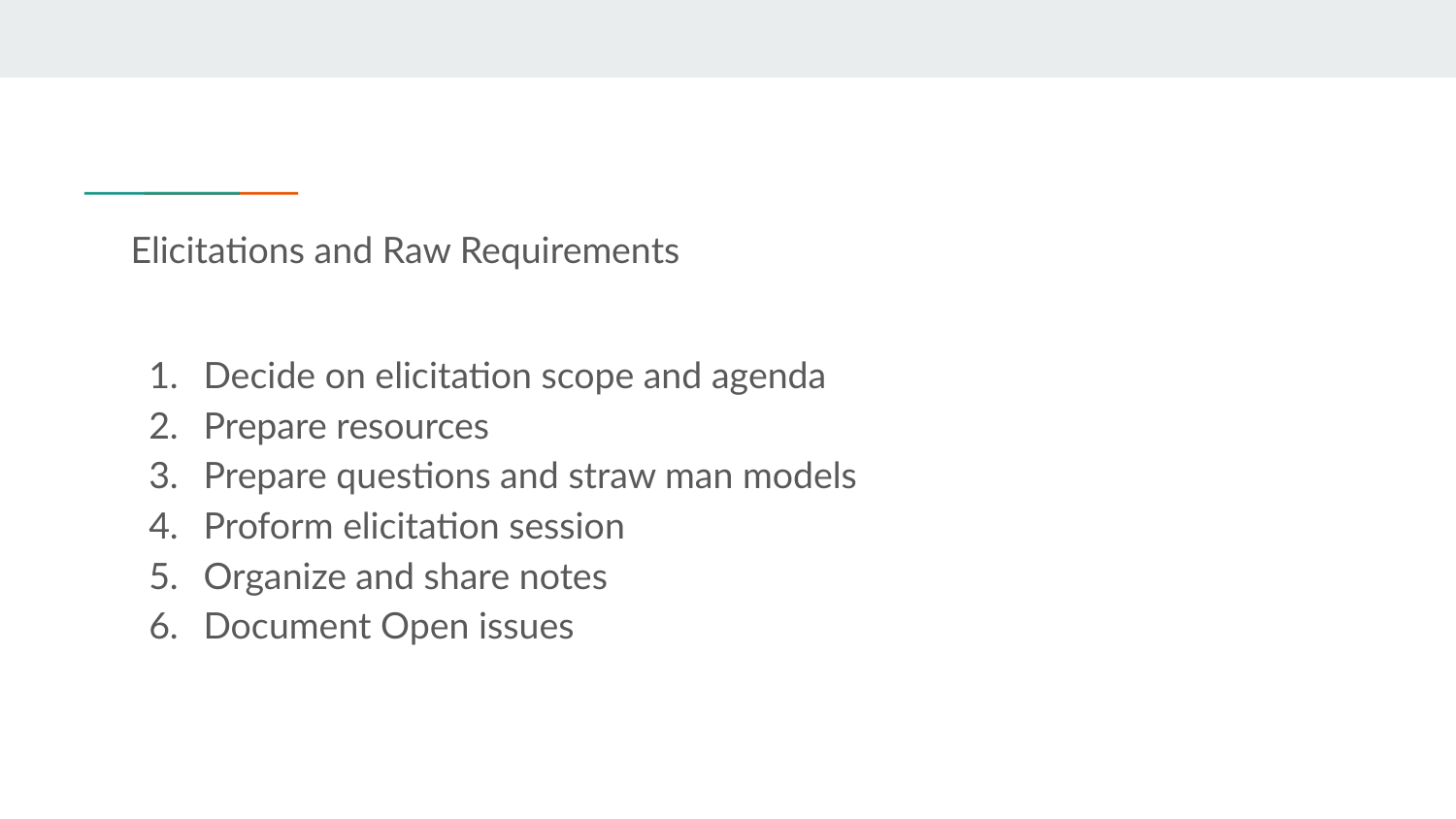

# Elicitations and Raw Requirements
Decide on elicitation scope and agenda
Prepare resources
Prepare questions and straw man models
Proform elicitation session
Organize and share notes
Document Open issues